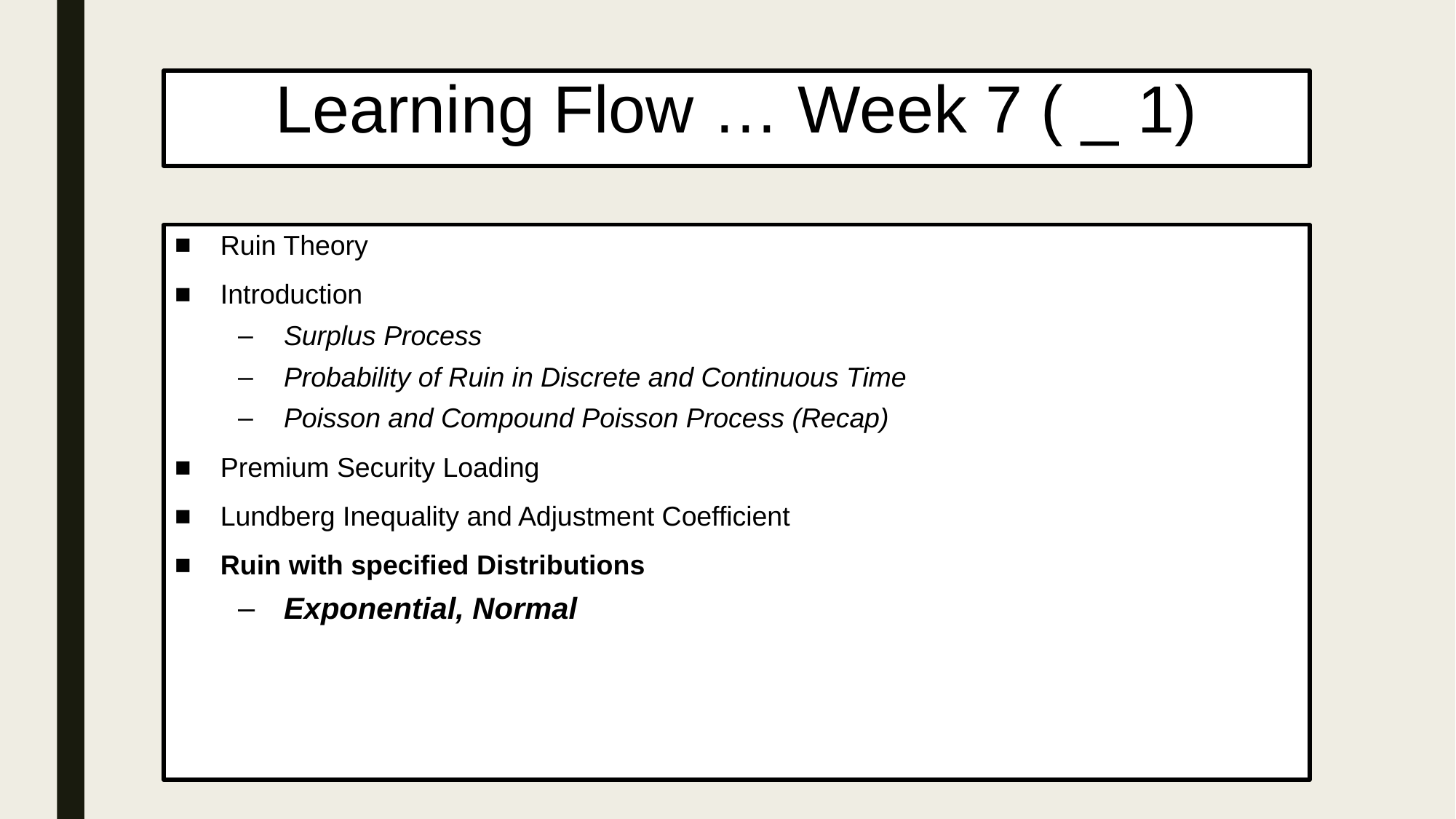

# Learning Flow … Week 7 ( _ 1)
Ruin Theory
Introduction
Surplus Process
Probability of Ruin in Discrete and Continuous Time
Poisson and Compound Poisson Process (Recap)
Premium Security Loading
Lundberg Inequality and Adjustment Coefficient
Ruin with specified Distributions
Exponential, Normal